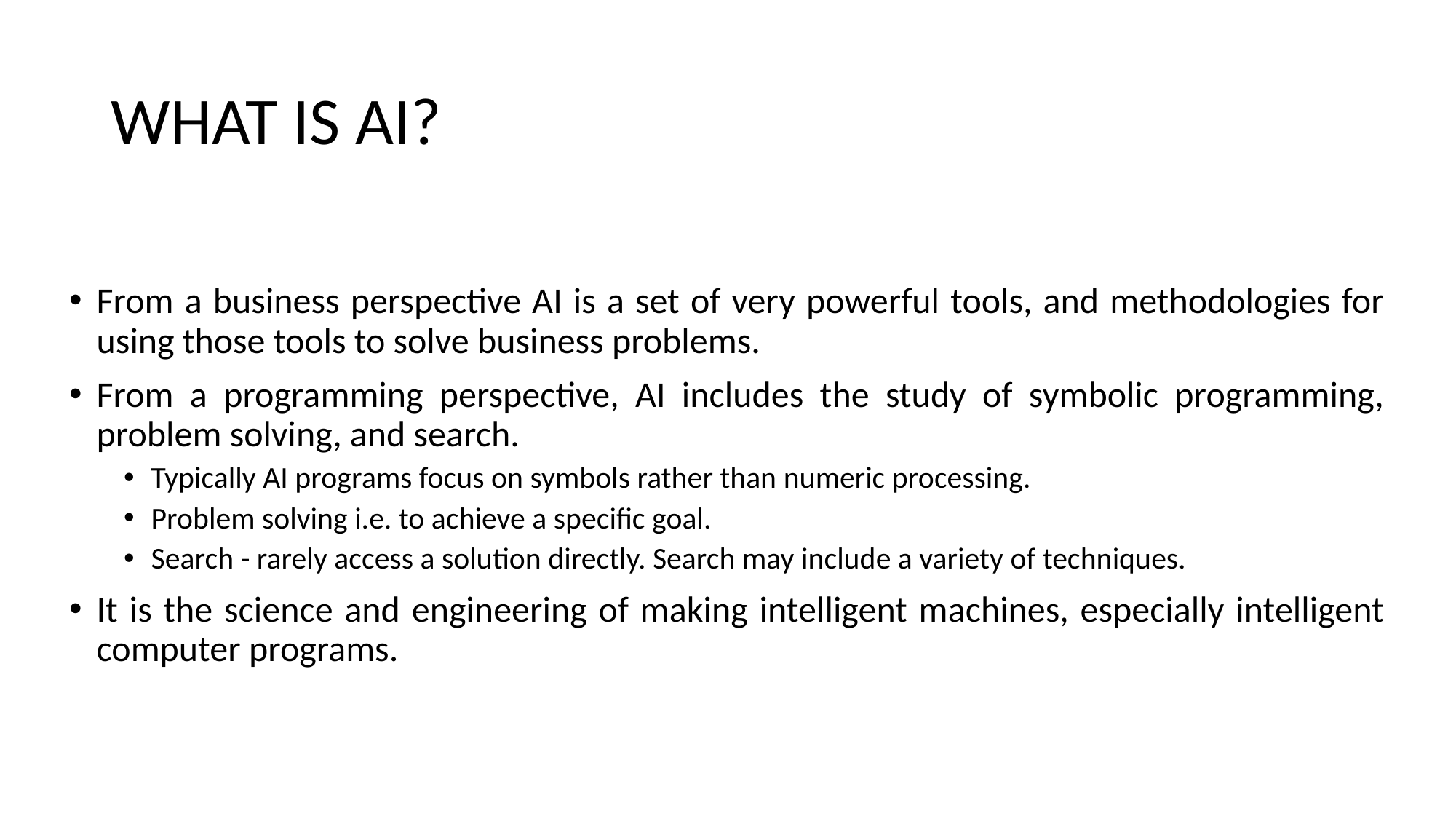

# WHAT IS AI?
From a business perspective AI is a set of very powerful tools, and methodologies for using those tools to solve business problems.
From a programming perspective, AI includes the study of symbolic programming, problem solving, and search.
Typically AI programs focus on symbols rather than numeric processing.
Problem solving i.e. to achieve a specific goal.
Search - rarely access a solution directly. Search may include a variety of techniques.
It is the science and engineering of making intelligent machines, especially intelligent computer programs.